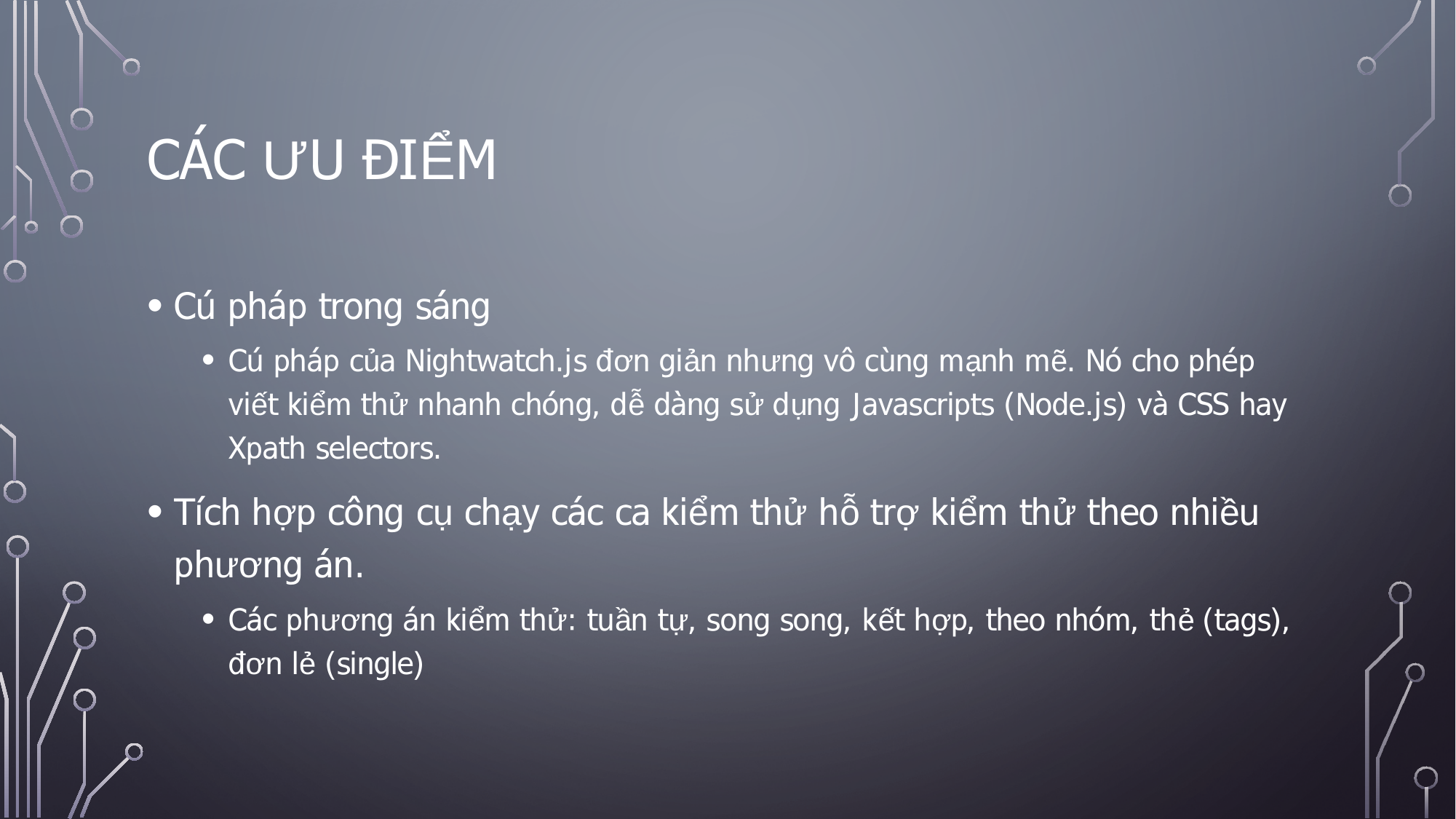

# Các ƯU ĐIỂM
Cú pháp trong sáng
Cú pháp của Nightwatch.js đơn giản nhưng vô cùng mạnh mẽ. Nó cho phép viết kiểm thử nhanh chóng, dễ dàng sử dụng Javascripts (Node.js) và CSS hay Xpath selectors.
Tích hợp công cụ chạy các ca kiểm thử hỗ trợ kiểm thử theo nhiều phương án.
Các phương án kiểm thử: tuần tự, song song, kết hợp, theo nhóm, thẻ (tags), đơn lẻ (single)